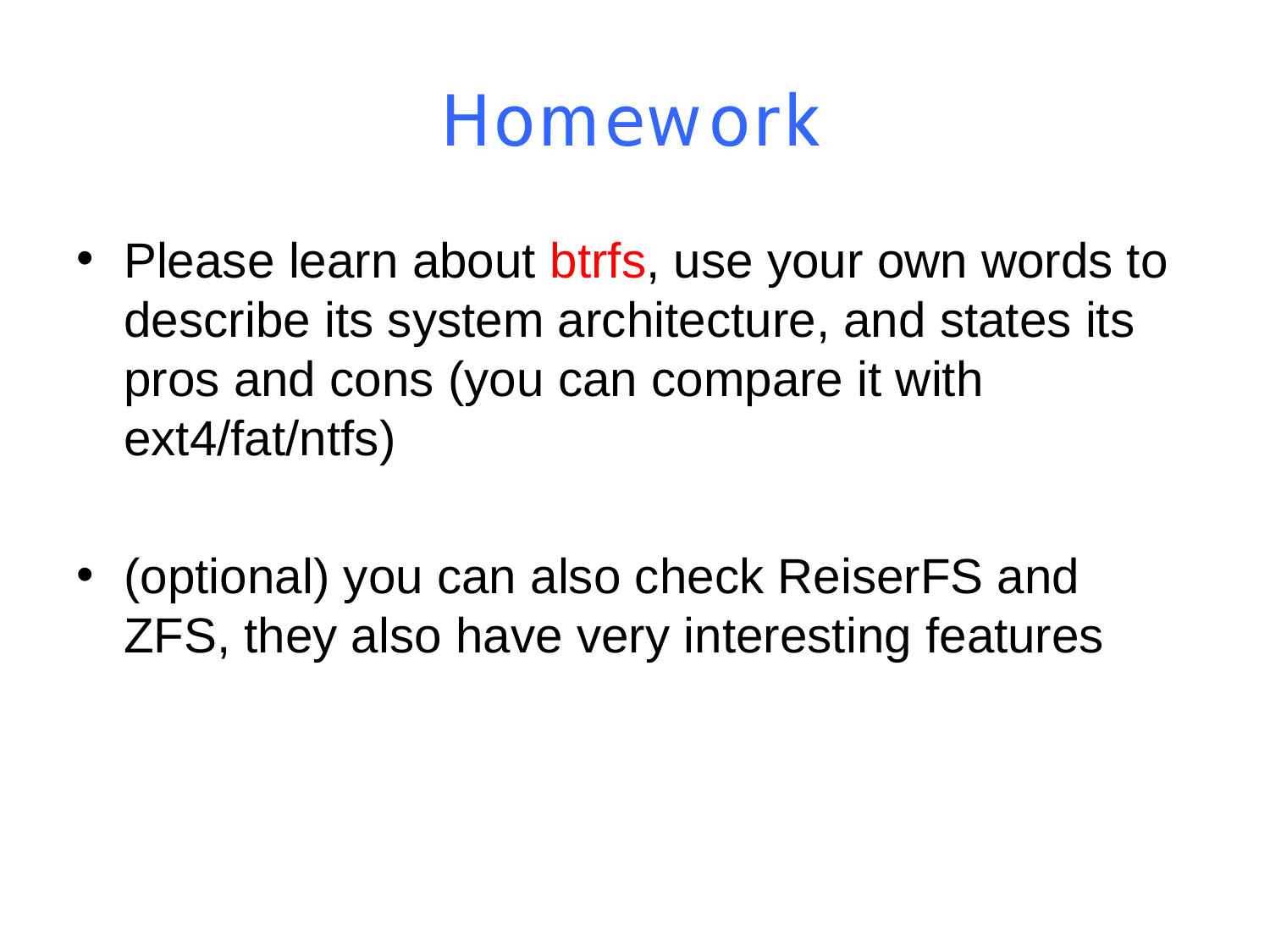

# Homework
Please learn about btrfs, use your own words to describe its system architecture, and states its pros and cons (you can compare it with ext4/fat/ntfs)

(optional) you can also check ReiserFS and ZFS, they also have very interesting features